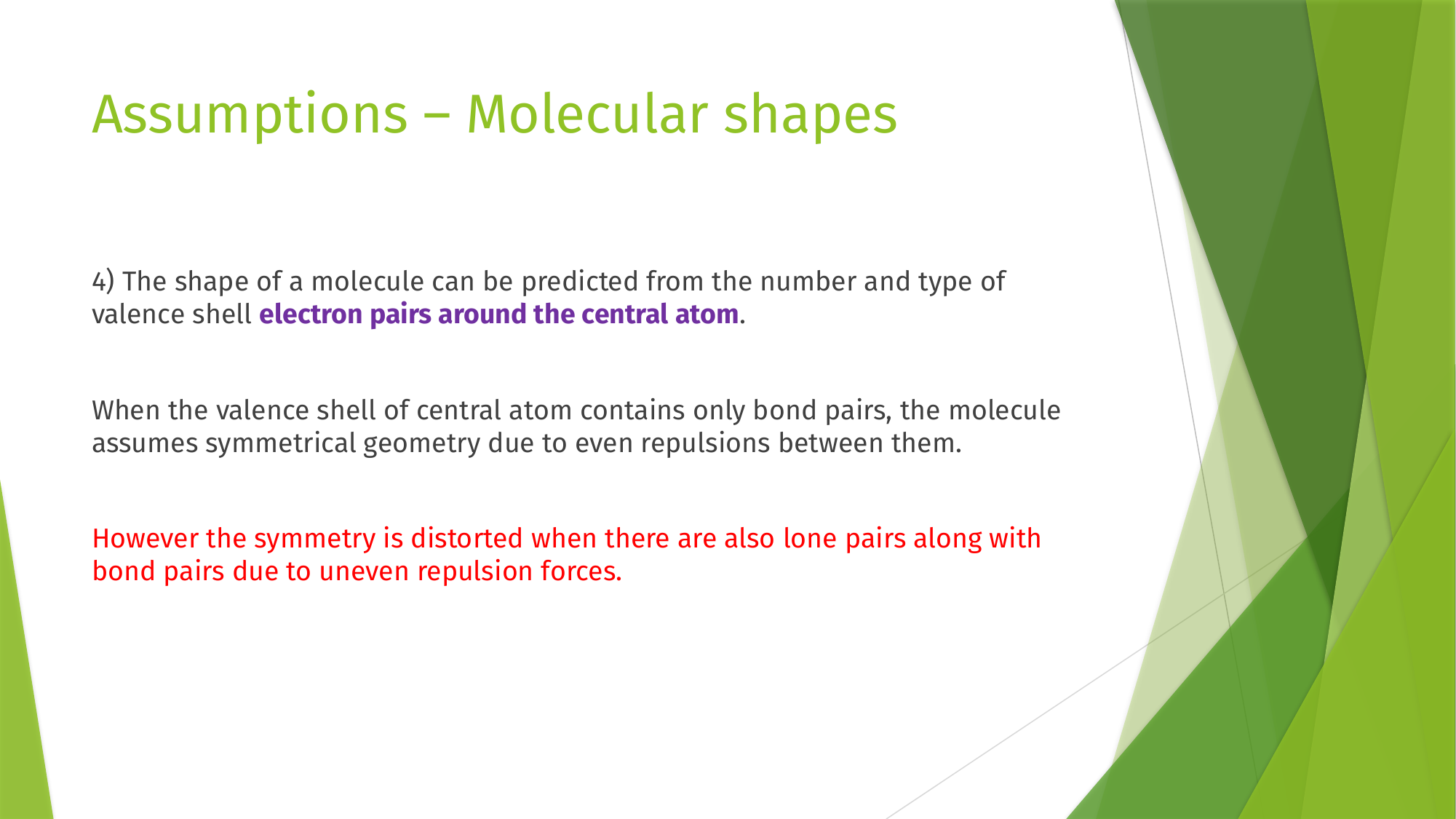

# Assumptions – Molecular shapes
4) The shape of a molecule can be predicted from the number and type of valence shell electron pairs around the central atom.

When the valence shell of central atom contains only bond pairs, the molecule assumes symmetrical geometry due to even repulsions between them.

However the symmetry is distorted when there are also lone pairs along with bond pairs due to uneven repulsion forces.